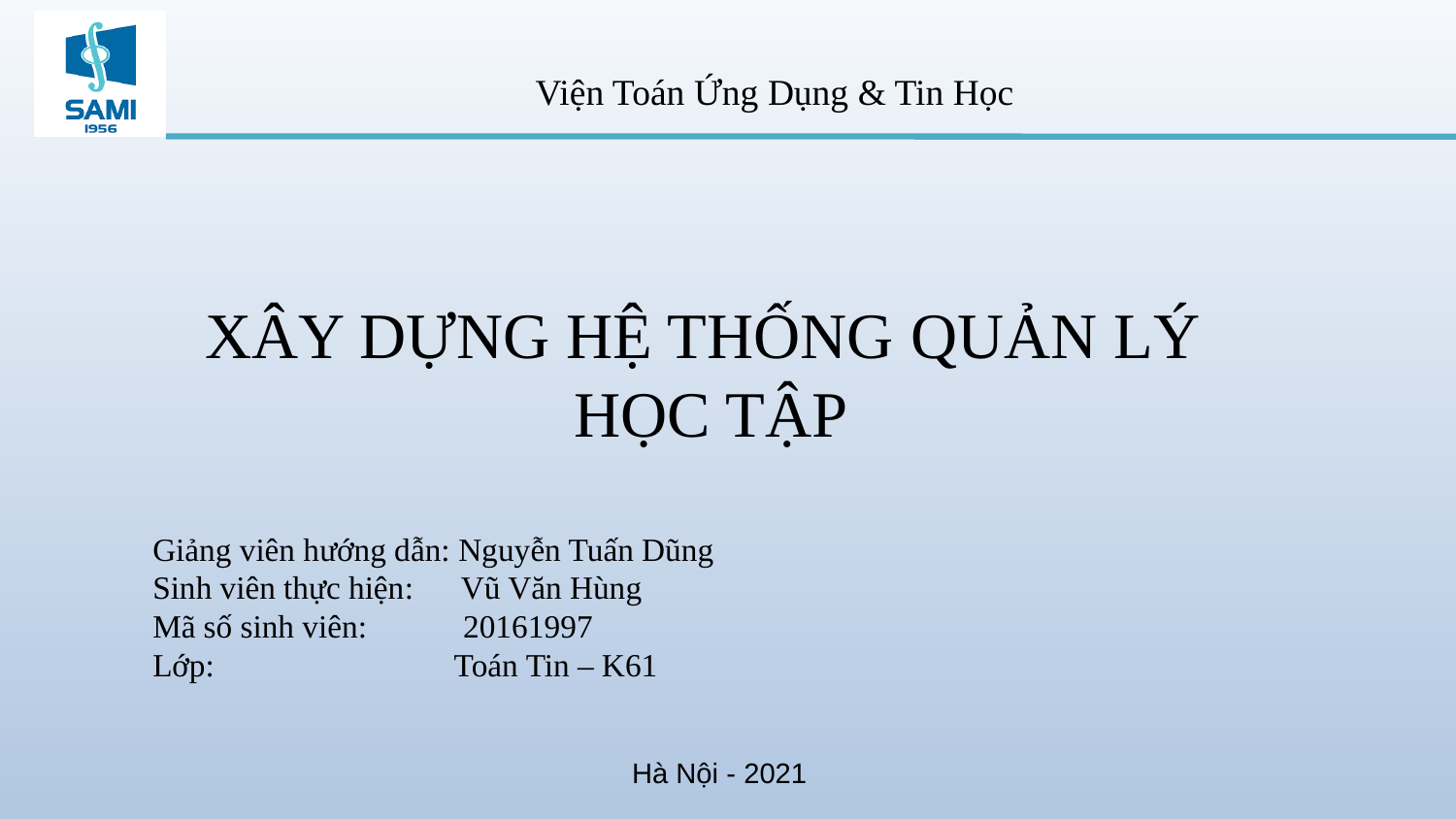

Viện Toán Ứng Dụng & Tin Học
# XÂY DỰNG HỆ THỐNG QUẢN LÝ HỌC TẬP
Giảng viên hướng dẫn: Nguyễn Tuấn Dũng
Sinh viên thực hiện:      Vũ Văn Hùng
Mã số sinh viên:            20161997
Lớp:                              Toán Tin – K61
Hà Nội - 2021